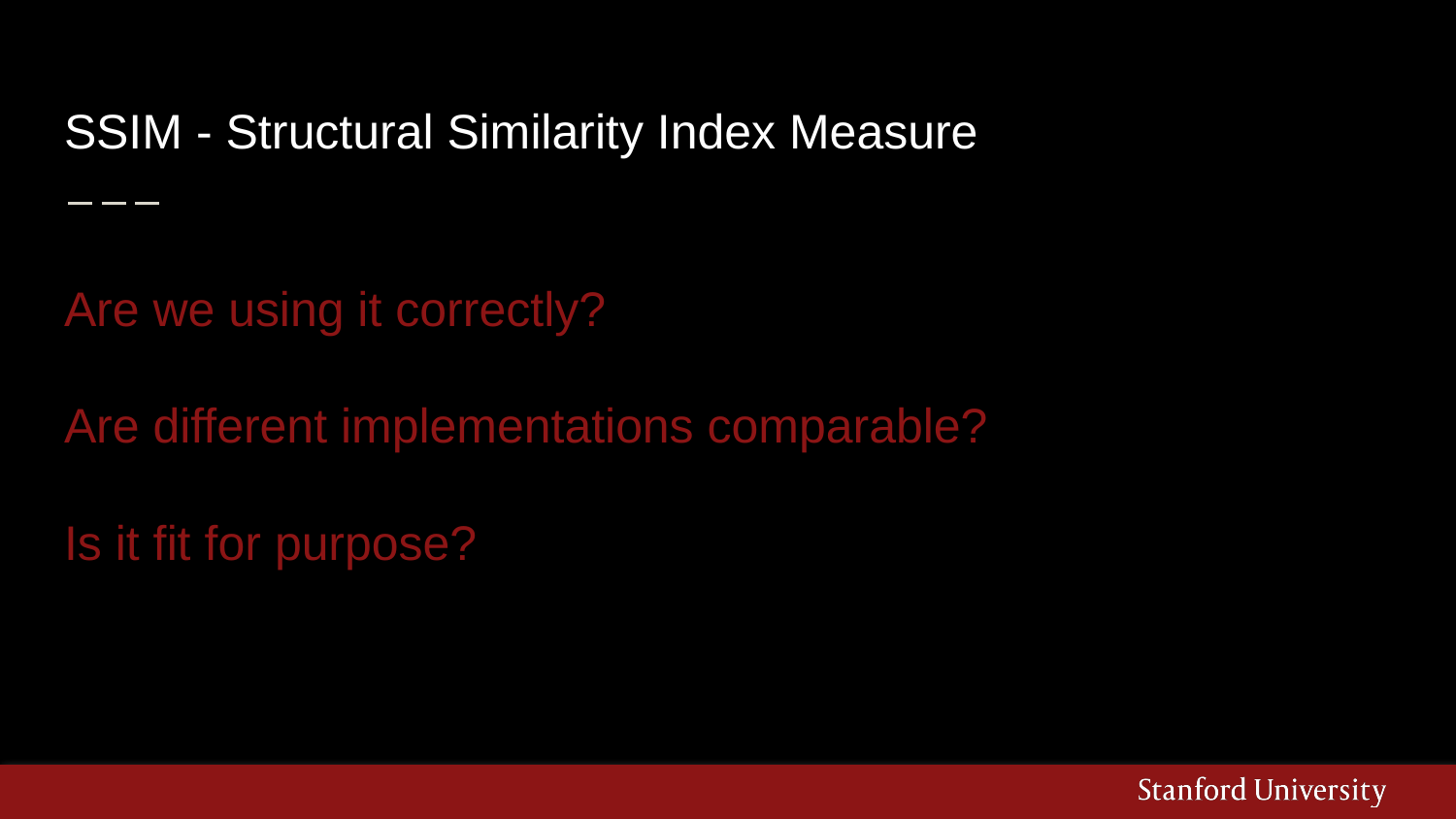

SSIM - Structural Similarity Index Measure
# Are we using it correctly?
Are different implementations comparable?
Is it fit for purpose?